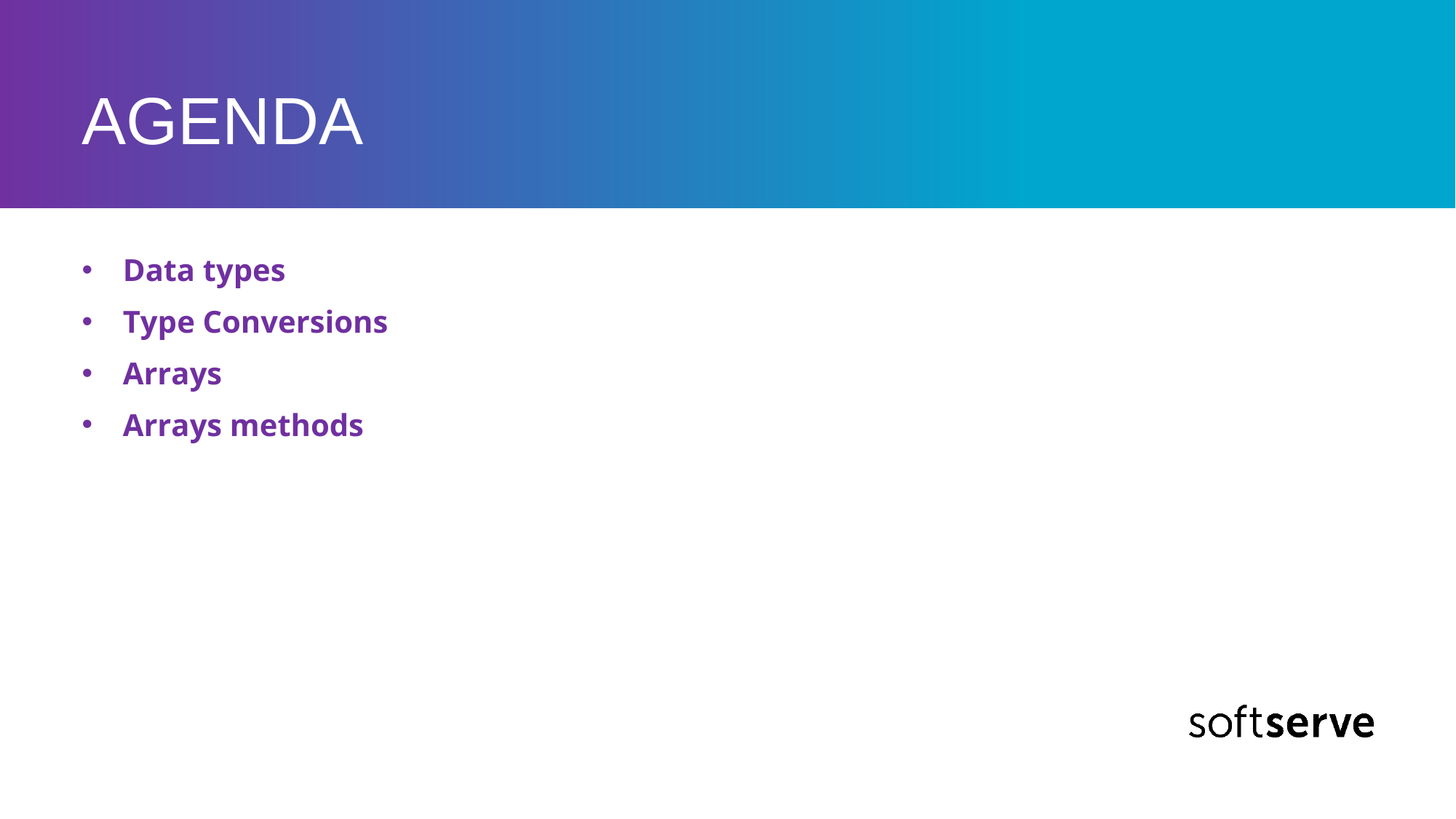

# AGENDA
Data types
Type Conversions
Arrays
Arrays methods